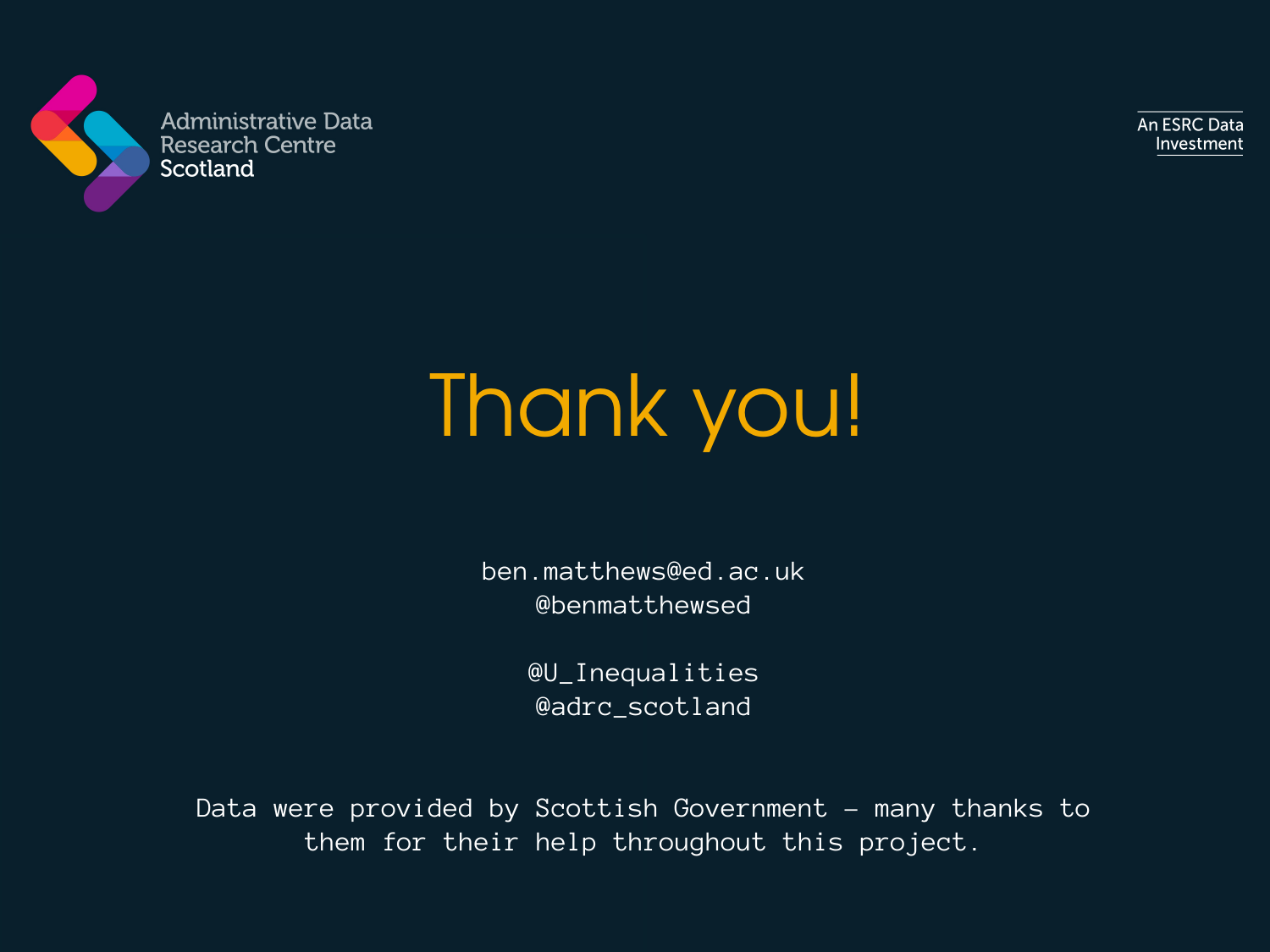

Thank you!
ben.matthews@ed.ac.uk
@benmatthewsed

@U_Inequalities
@adrc_scotland

Data were provided by Scottish Government – many thanks to them for their help throughout this project.